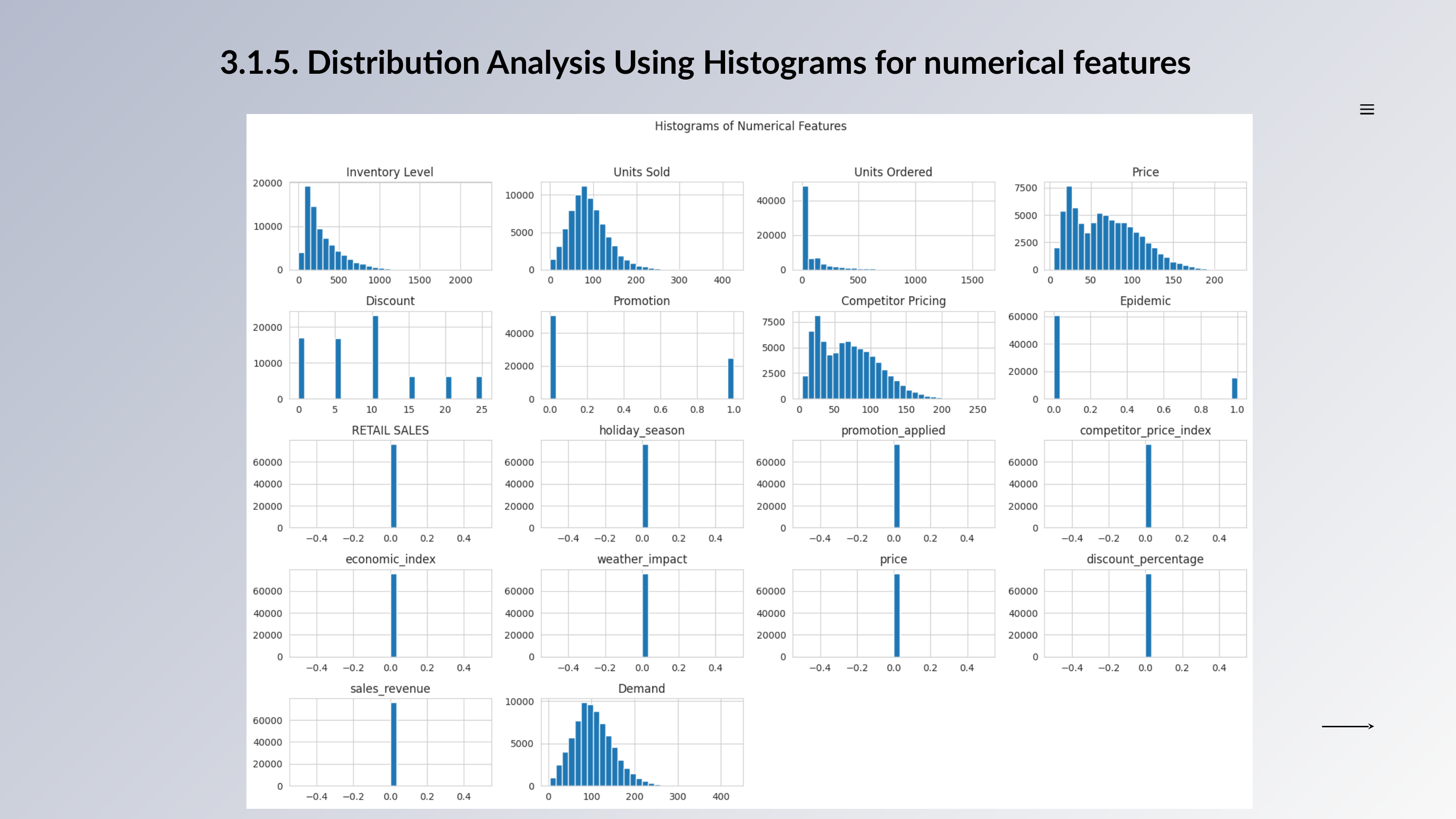

3.1.5. Distribution Analysis Using Histograms for numerical features